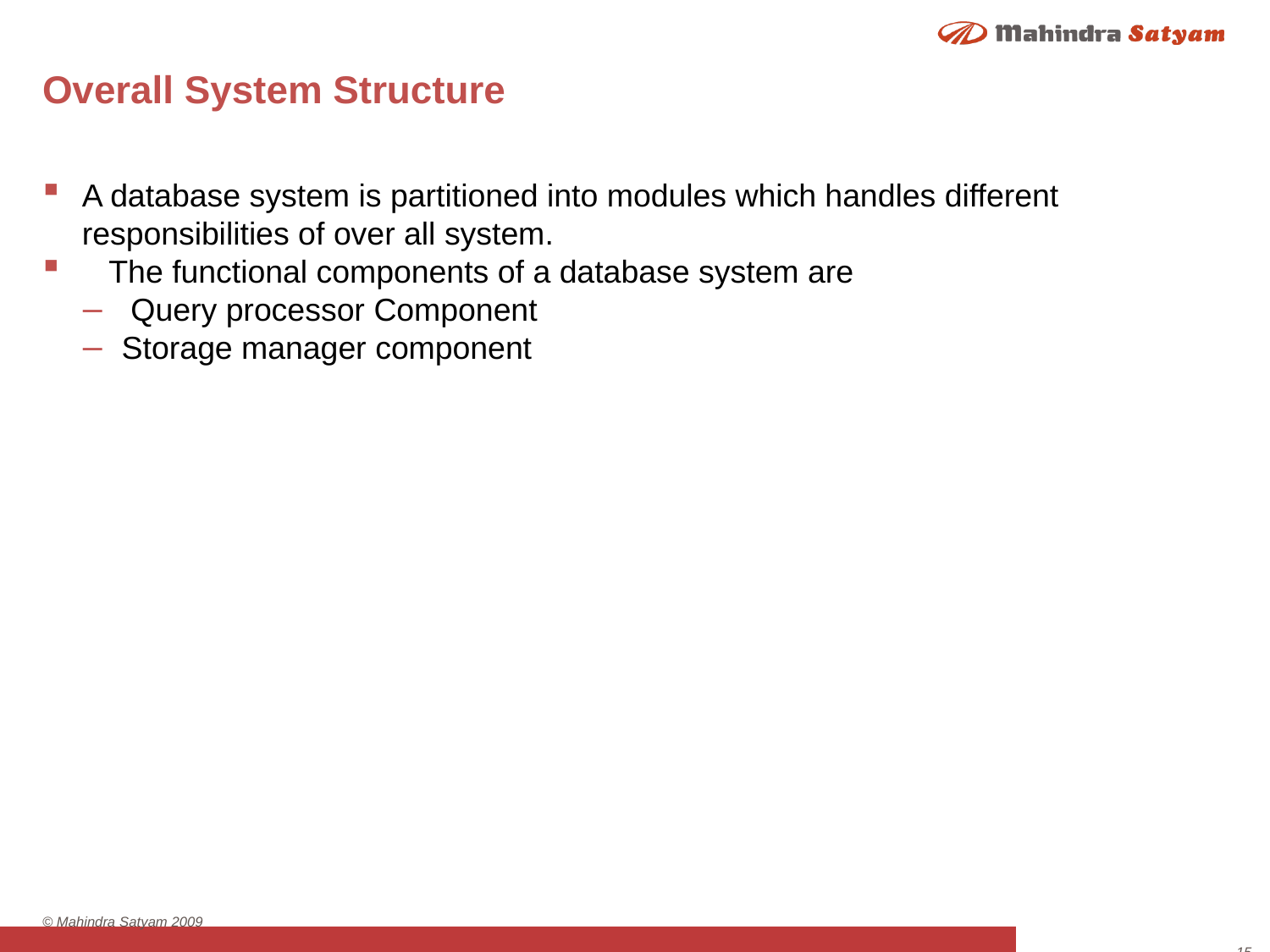

# Overall System Structure
A database system is partitioned into modules which handles different responsibilities of over all system.
   The functional components of a database system are
 Query processor Component
Storage manager component